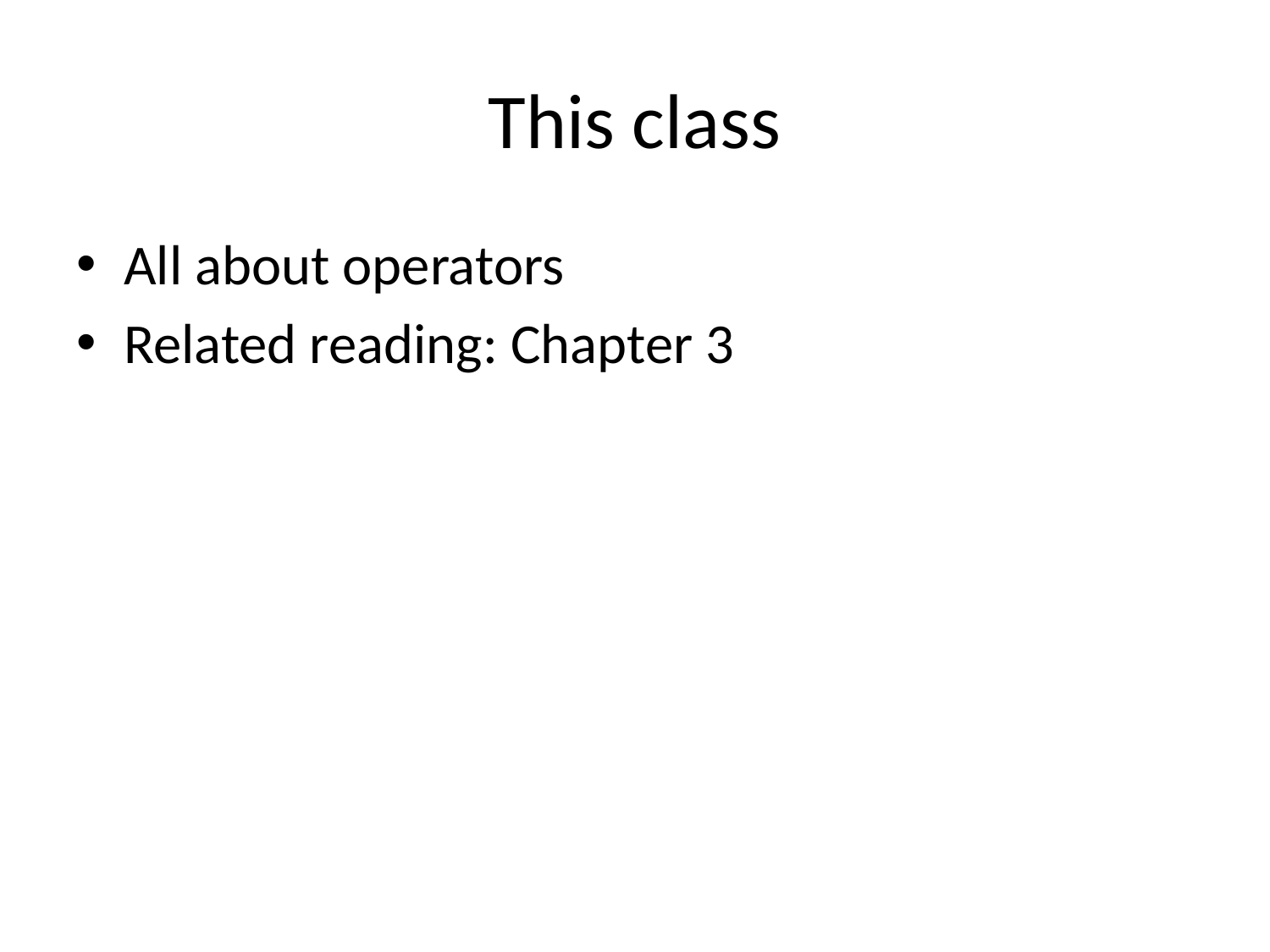

# This class
All about operators
Related reading: Chapter 3